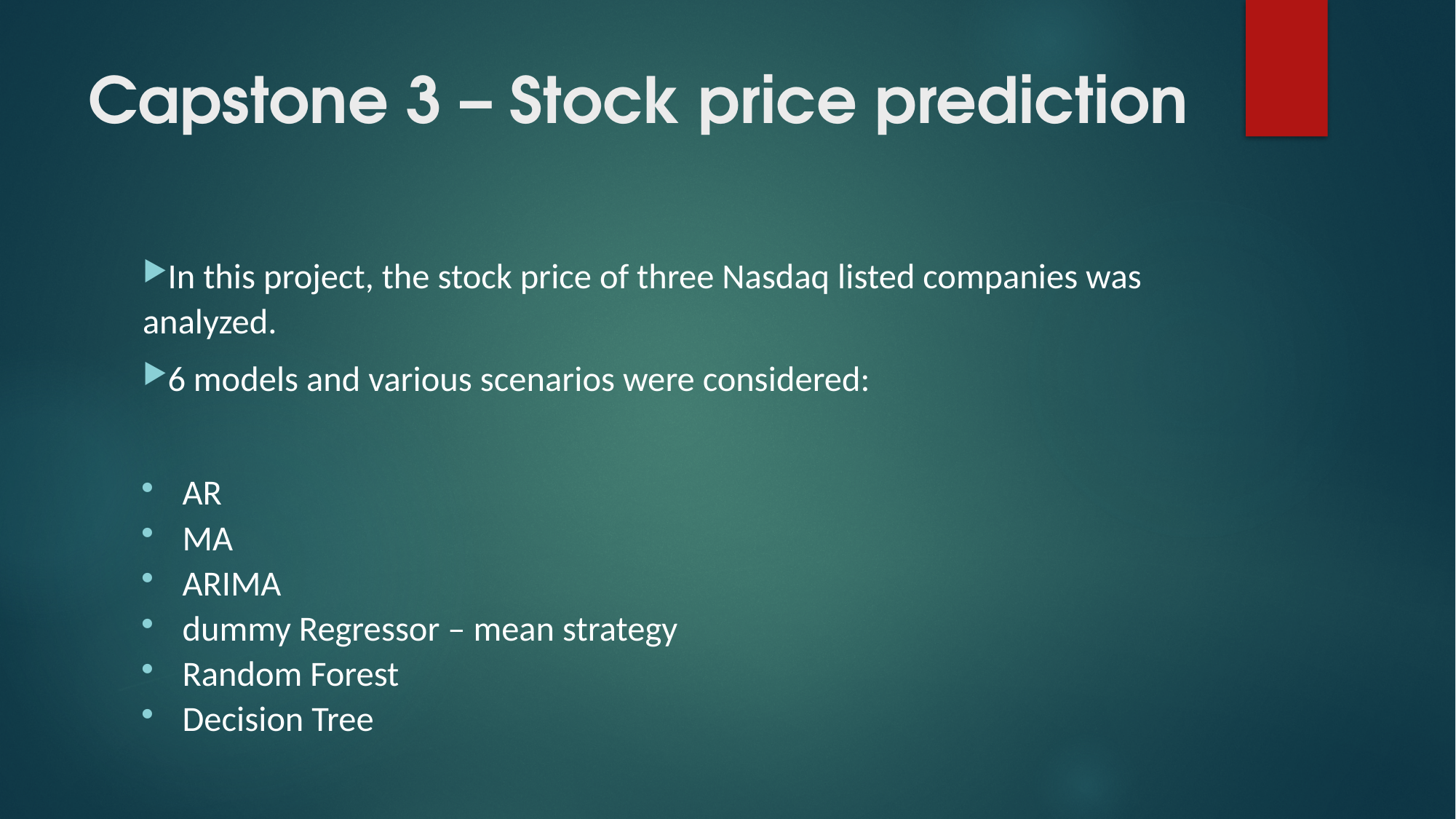

# Capstone 3 – Stock price prediction
In this project, the stock price of three Nasdaq listed companies was analyzed.
6 models and various scenarios were considered:

AR
MA
ARIMA
dummy Regressor – mean strategy
Random Forest
Decision Tree